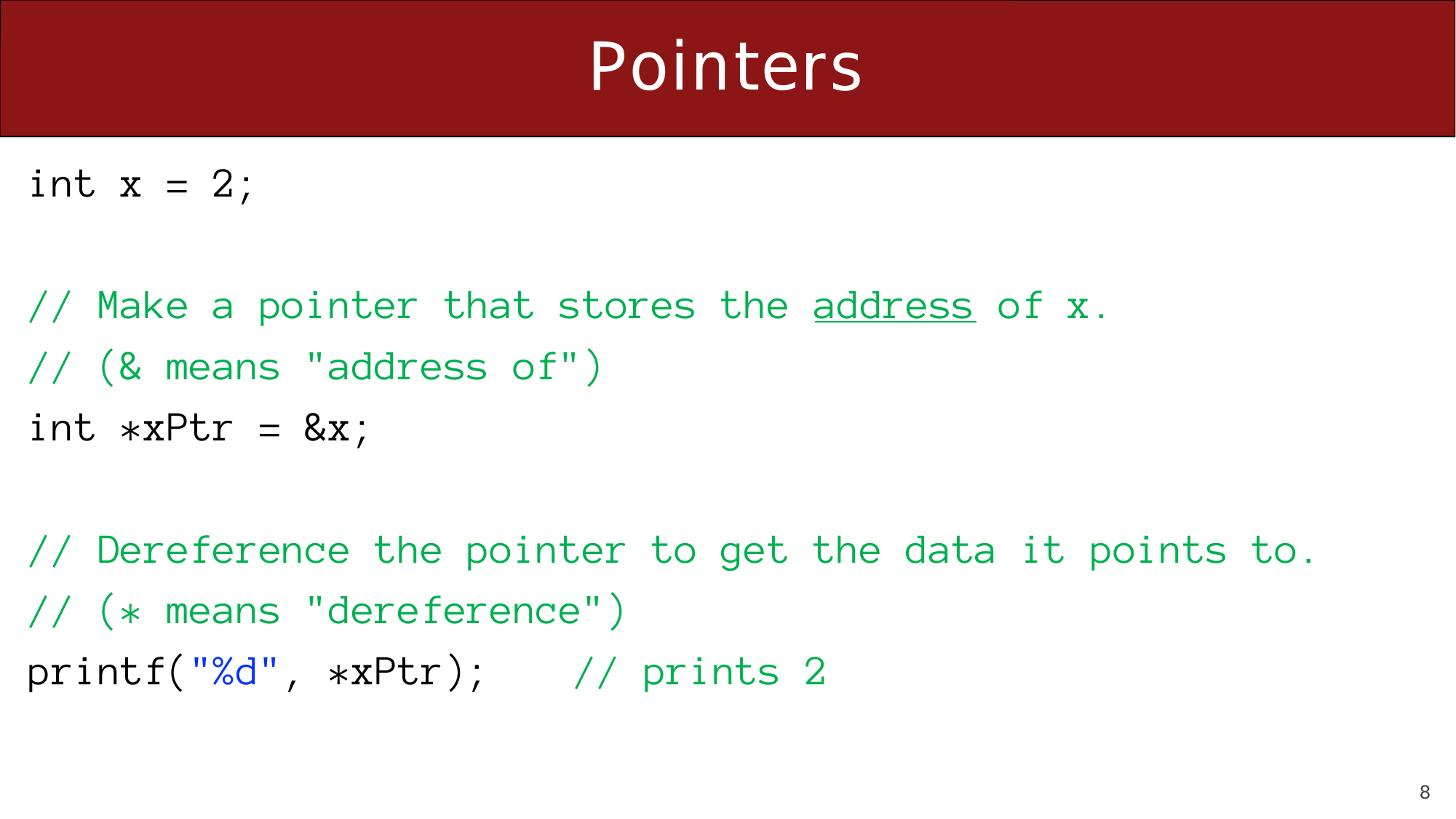

# Pointers
int x = 2;

// Make a pointer that stores the address of x.
// (& means "address of")
int *xPtr = &x;

// Dereference the pointer to get the data it points to.
// (* means "dereference")
printf("%d", *xPtr);	// prints 2